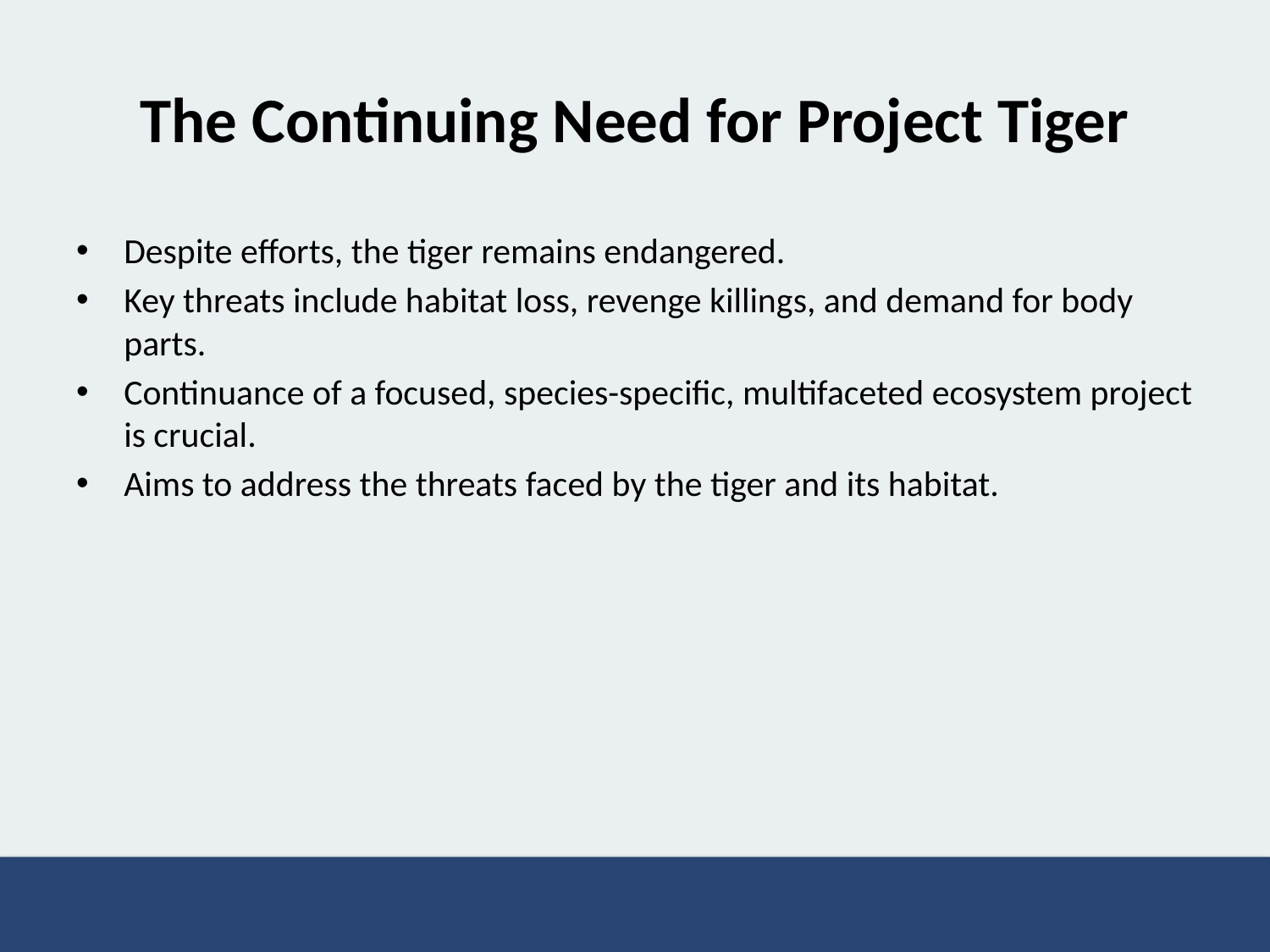

# The Continuing Need for Project Tiger
Despite efforts, the tiger remains endangered.
Key threats include habitat loss, revenge killings, and demand for body parts.
Continuance of a focused, species-specific, multifaceted ecosystem project is crucial.
Aims to address the threats faced by the tiger and its habitat.